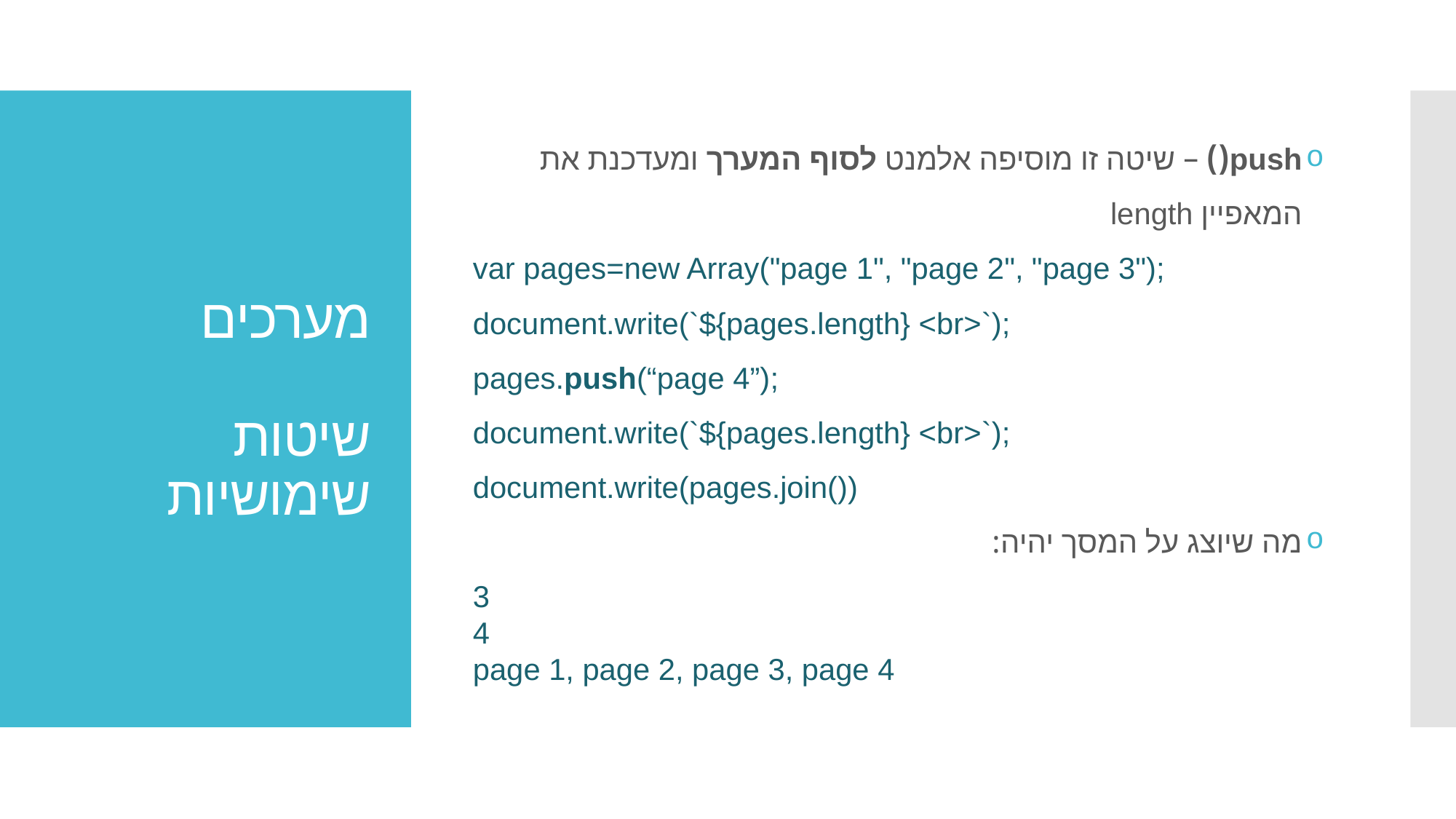

push() – שיטה זו מוסיפה אלמנט לסוף המערך ומעדכנת את המאפיין length
var pages=new Array("page 1", "page 2", "page 3");
document.write(`${pages.length} <br>`);
pages.push(“page 4”);
document.write(`${pages.length} <br>`);
document.write(pages.join())
מה שיוצג על המסך יהיה:
3
4
page 1, page 2, page 3, page 4
# מערכים שיטות שימושיות